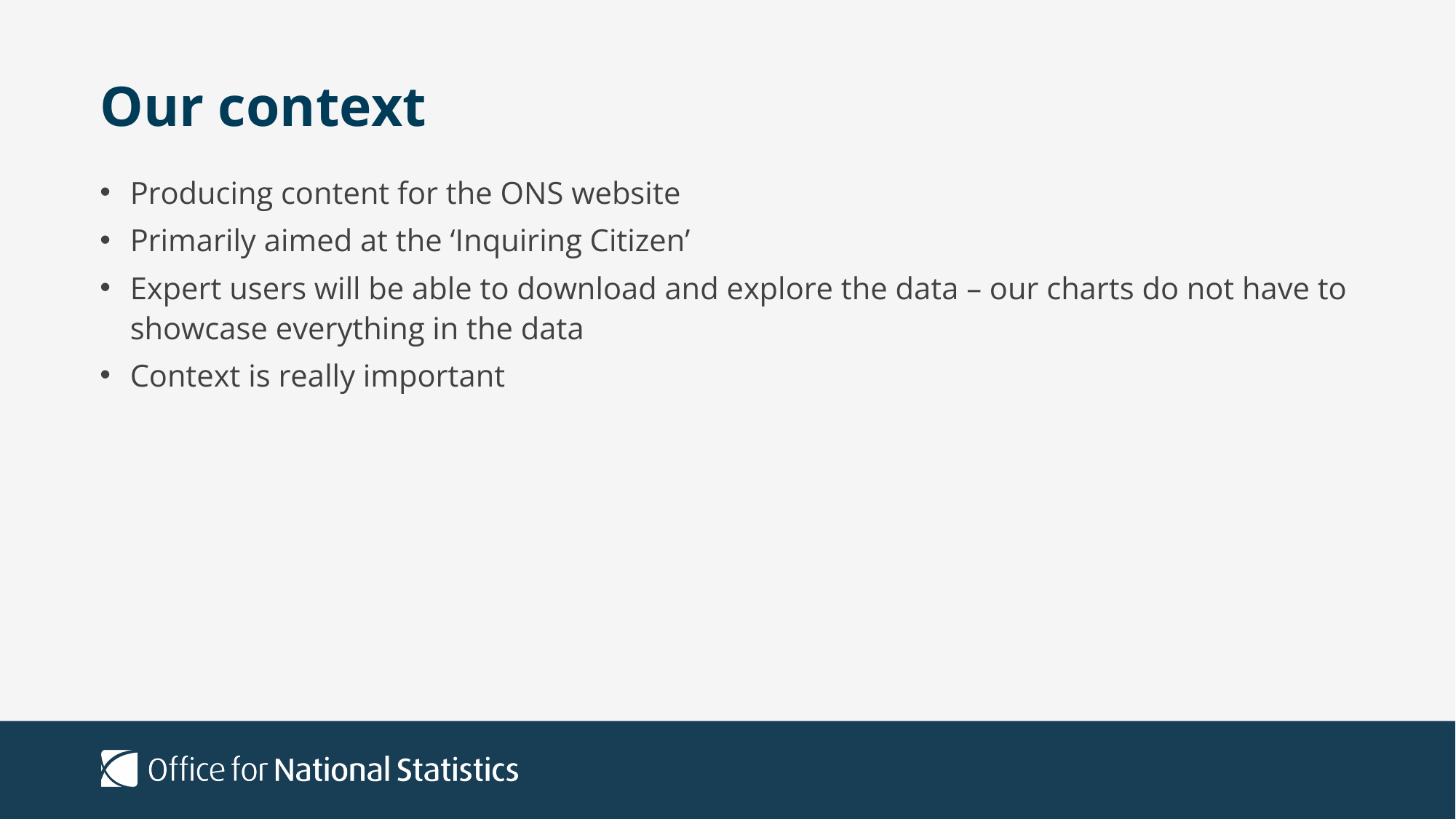

# Our context
Producing content for the ONS website
Primarily aimed at the ‘Inquiring Citizen’
Expert users will be able to download and explore the data – our charts do not have to showcase everything in the data
Context is really important